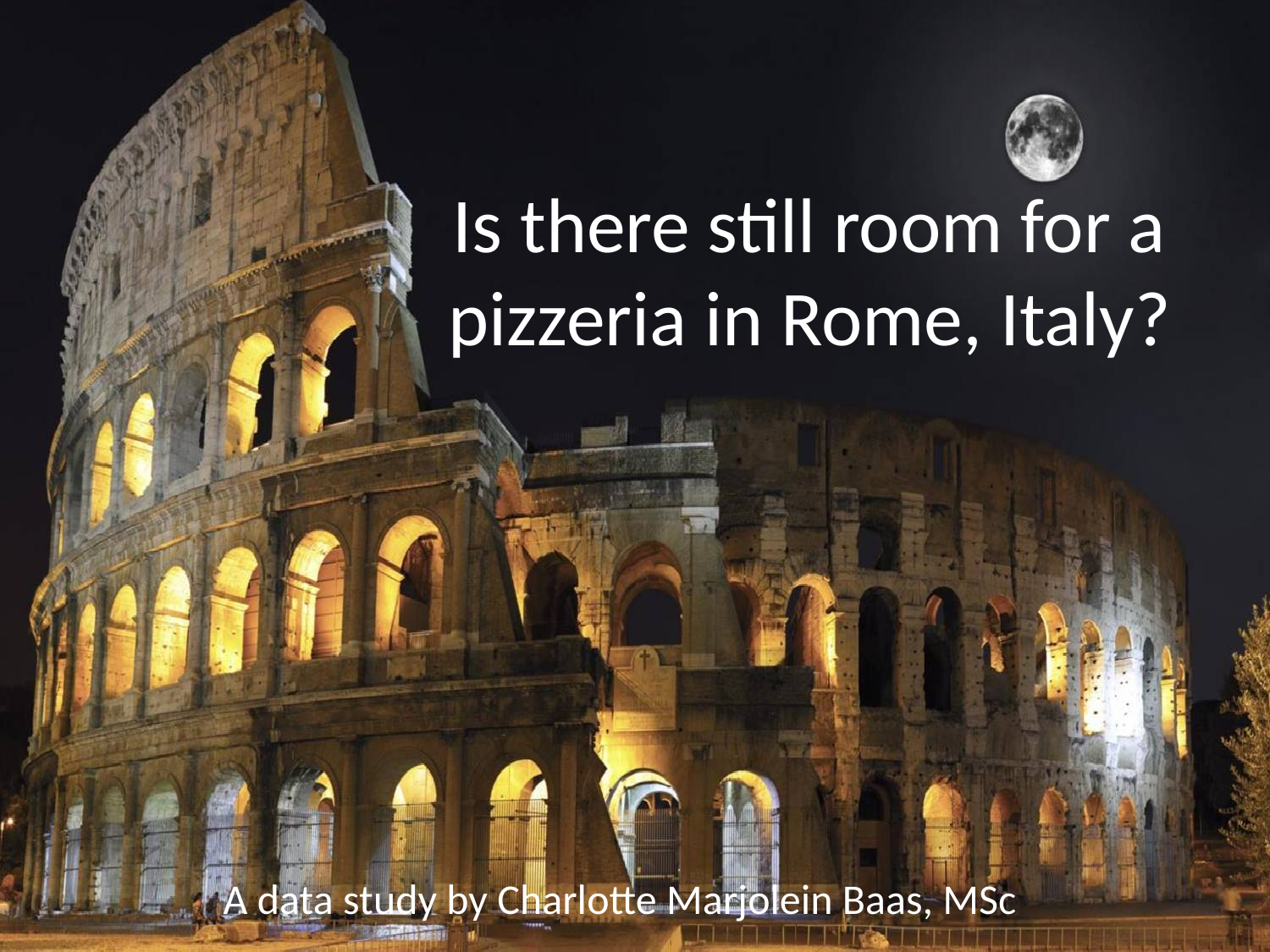

# Is there still room for a pizzeria in Rome, Italy?
A data study by Charlotte Marjolein Baas, MSc